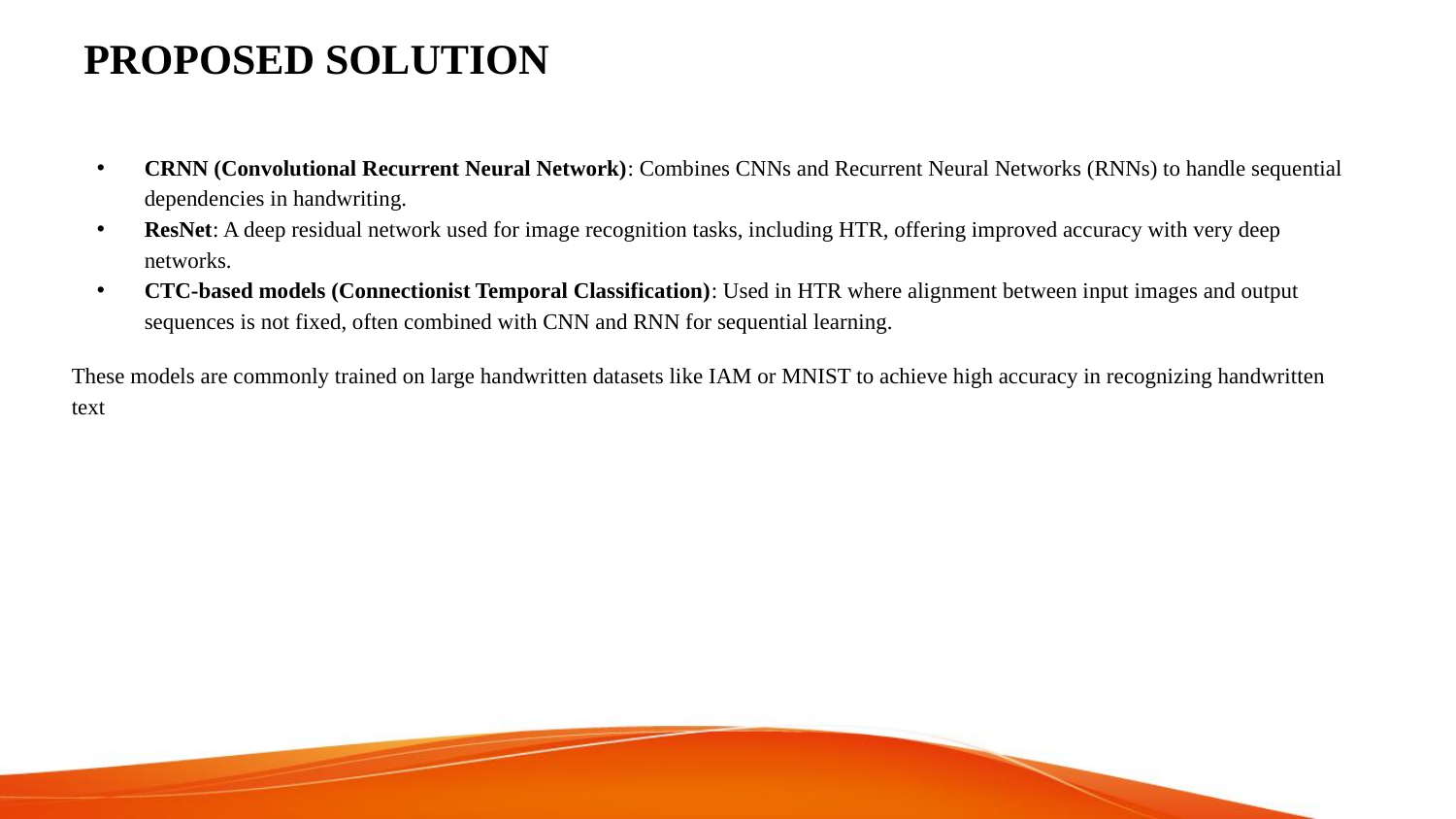

# PROPOSED SOLUTION
CRNN (Convolutional Recurrent Neural Network): Combines CNNs and Recurrent Neural Networks (RNNs) to handle sequential dependencies in handwriting.
ResNet: A deep residual network used for image recognition tasks, including HTR, offering improved accuracy with very deep networks.
CTC-based models (Connectionist Temporal Classification): Used in HTR where alignment between input images and output sequences is not fixed, often combined with CNN and RNN for sequential learning.
These models are commonly trained on large handwritten datasets like IAM or MNIST to achieve high accuracy in recognizing handwritten text